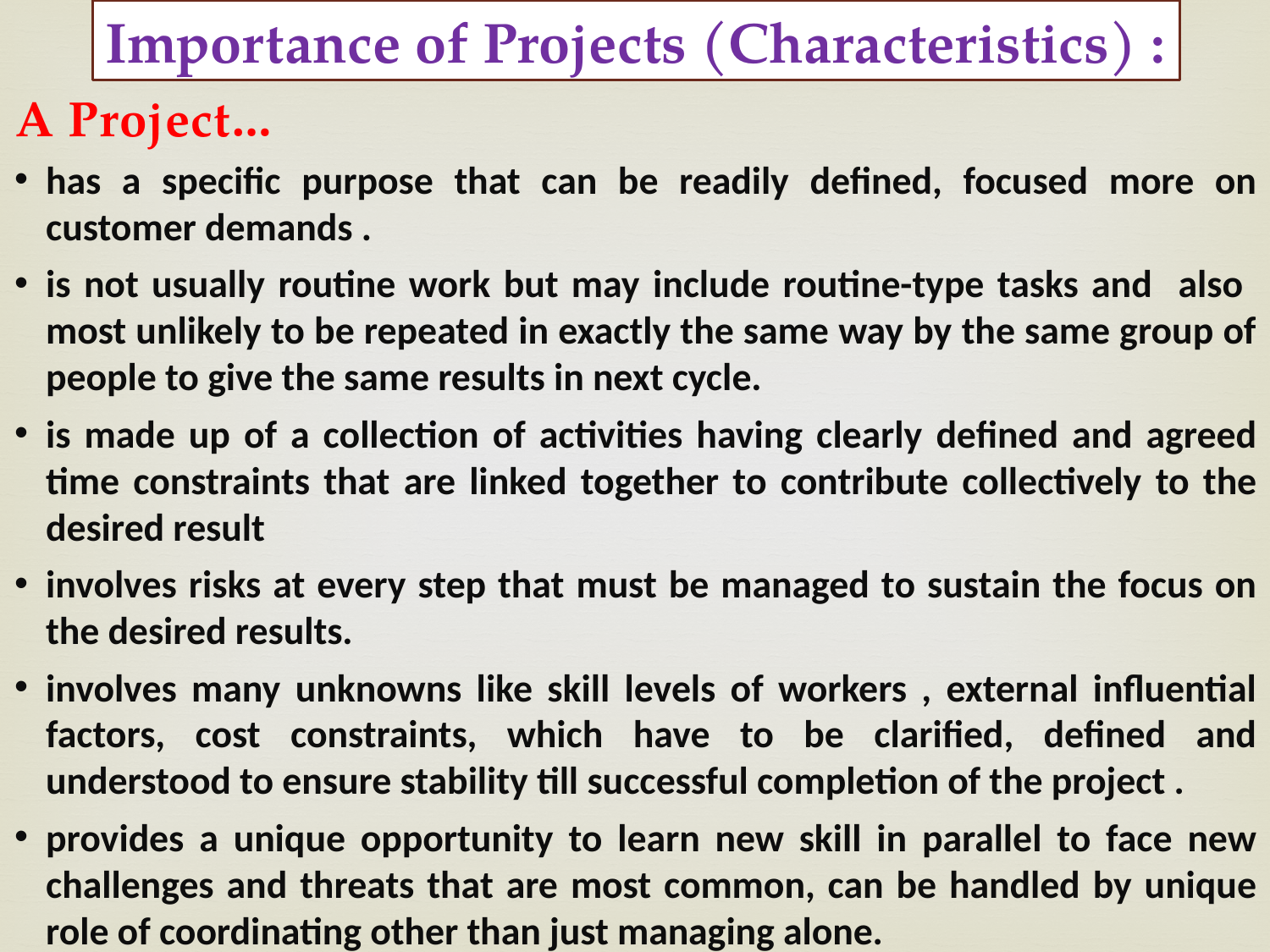

Importance of Projects (Characteristics) :
A Project…
has a specific purpose that can be readily defined, focused more on customer demands .
is not usually routine work but may include routine-type tasks and  also  most unlikely to be repeated in exactly the same way by the same group of people to give the same results in next cycle.
is made up of a collection of activities having clearly defined and agreed time constraints that are linked together to contribute collectively to the desired result
involves risks at every step that must be managed to sustain the focus on the desired results.
involves many unknowns like skill levels of workers , external influential factors, cost constraints, which have to be clarified, defined and understood to ensure stability till successful completion of the project .
provides a unique opportunity to learn new skill in parallel to face new challenges and threats that are most common, can be handled by unique role of coordinating other than just managing alone.